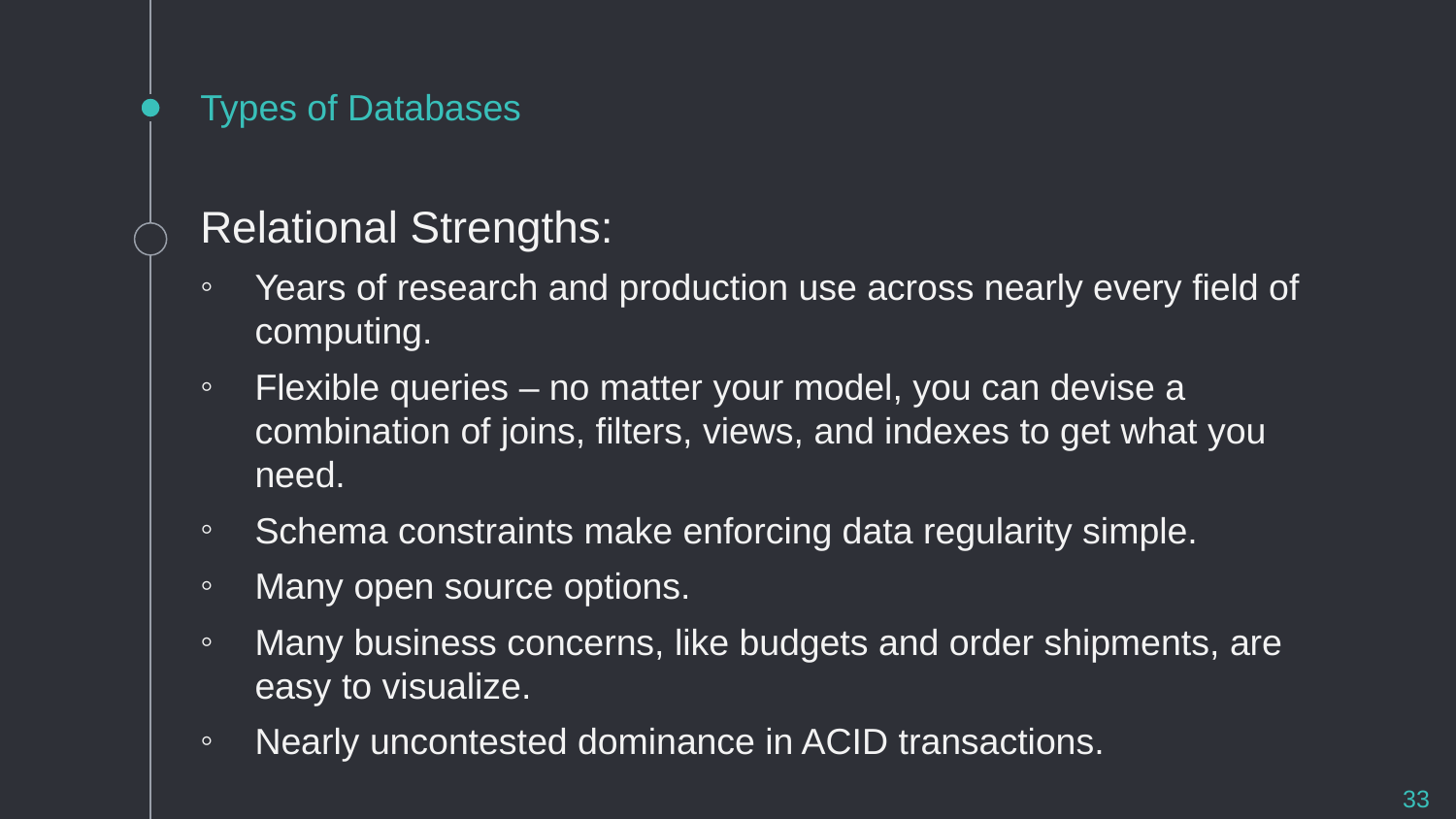

# Types of Databases
Relational Strengths:
Years of research and production use across nearly every field of computing.
Flexible queries – no matter your model, you can devise a combination of joins, filters, views, and indexes to get what you need.
Schema constraints make enforcing data regularity simple.
Many open source options.
Many business concerns, like budgets and order shipments, are easy to visualize.
Nearly uncontested dominance in ACID transactions.
33